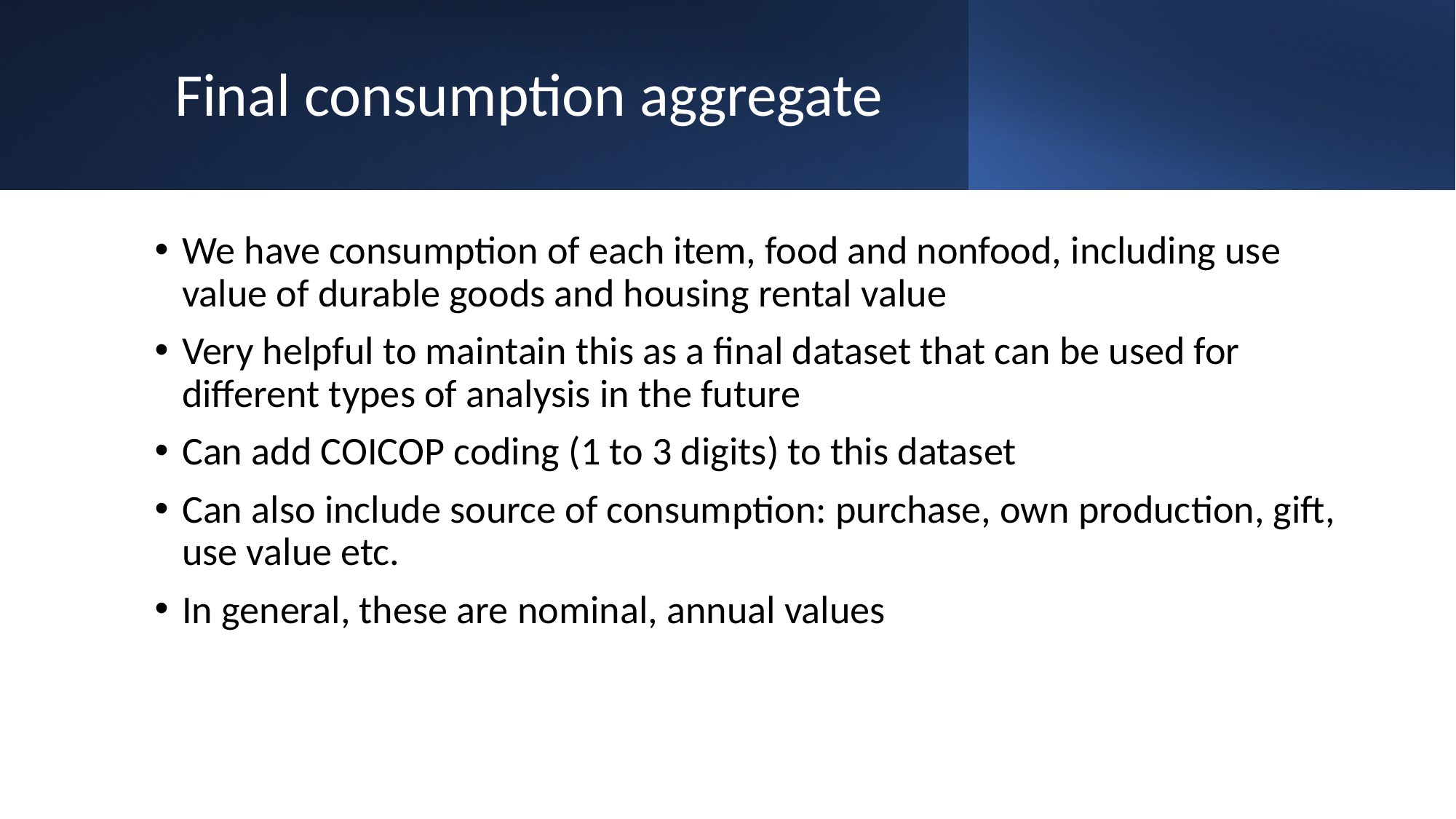

# Final consumption aggregate
We have consumption of each item, food and nonfood, including use value of durable goods and housing rental value
Very helpful to maintain this as a final dataset that can be used for different types of analysis in the future
Can add COICOP coding (1 to 3 digits) to this dataset
Can also include source of consumption: purchase, own production, gift, use value etc.
In general, these are nominal, annual values